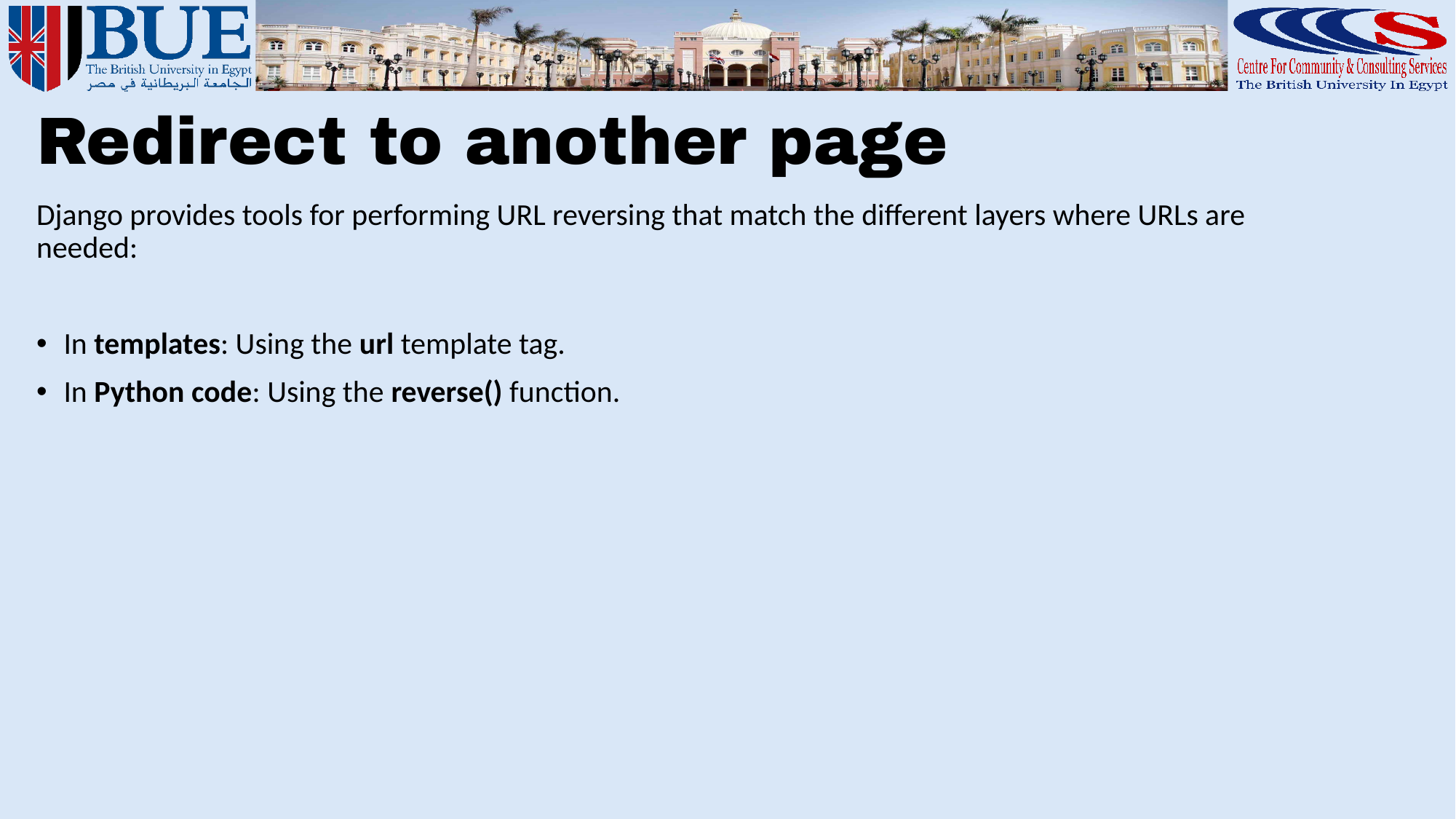

# Redirect to another page
Django provides tools for performing URL reversing that match the different layers where URLs are needed:

In templates: Using the url template tag.
In Python code: Using the reverse() function.